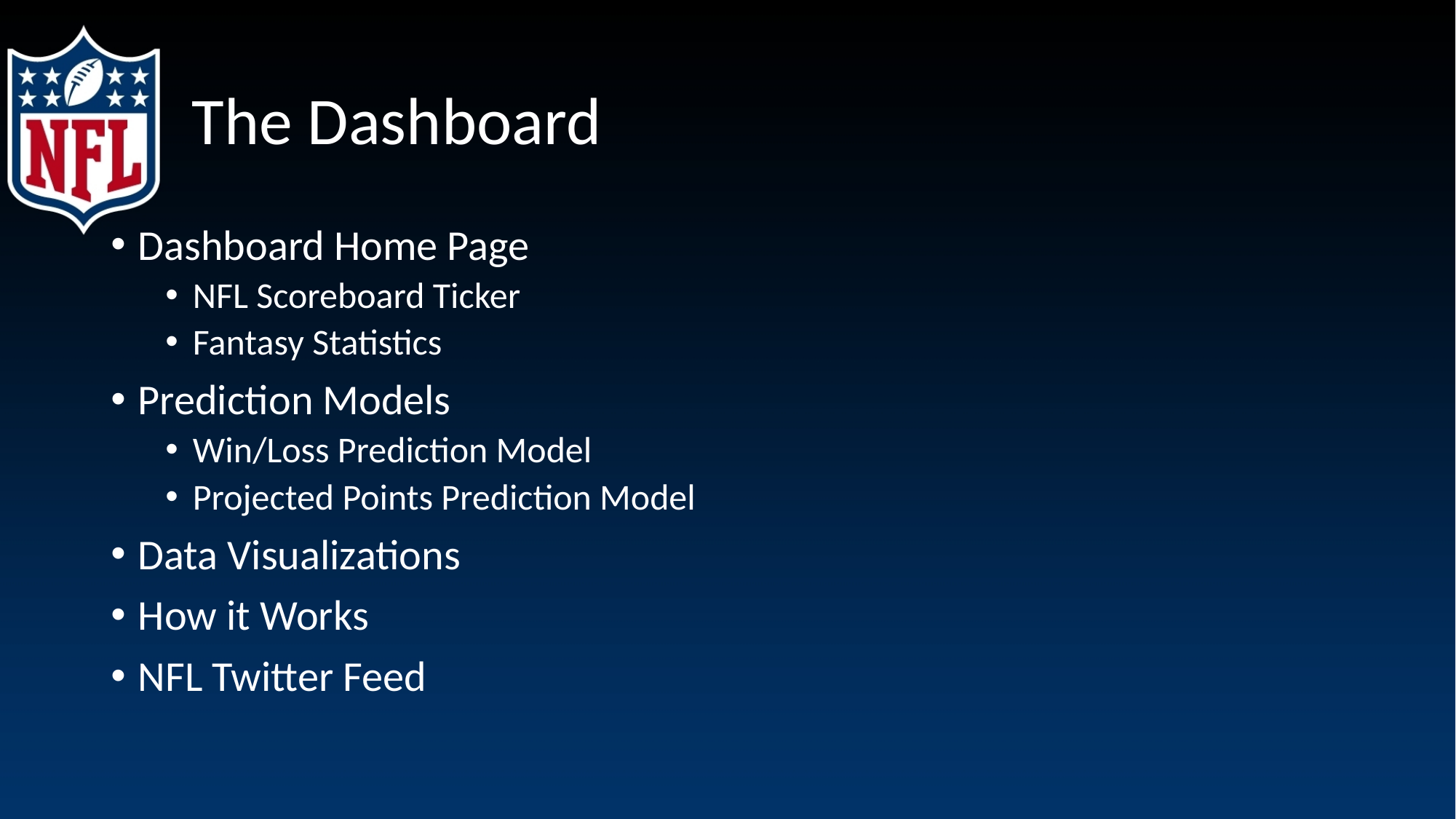

# The Dashboard
Dashboard Home Page
NFL Scoreboard Ticker
Fantasy Statistics
Prediction Models
Win/Loss Prediction Model
Projected Points Prediction Model
Data Visualizations
How it Works
NFL Twitter Feed